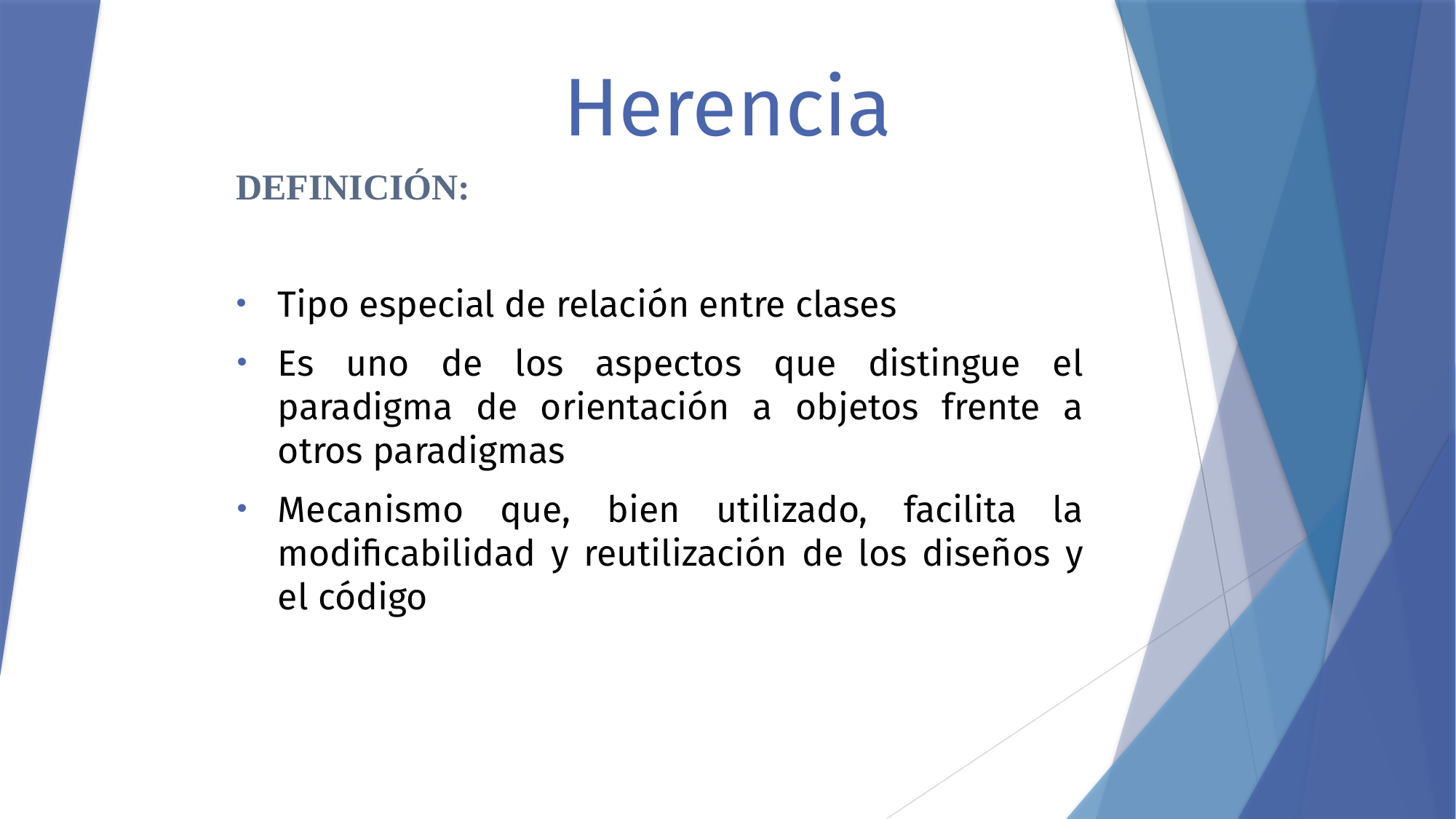

# Herencia
DEFINICIÓN:

Tipo especial de relación entre clases
Es uno de los aspectos que distingue el paradigma de orientación a objetos frente a otros paradigmas
Mecanismo que, bien utilizado, facilita la modificabilidad y reutilización de los diseños y el código